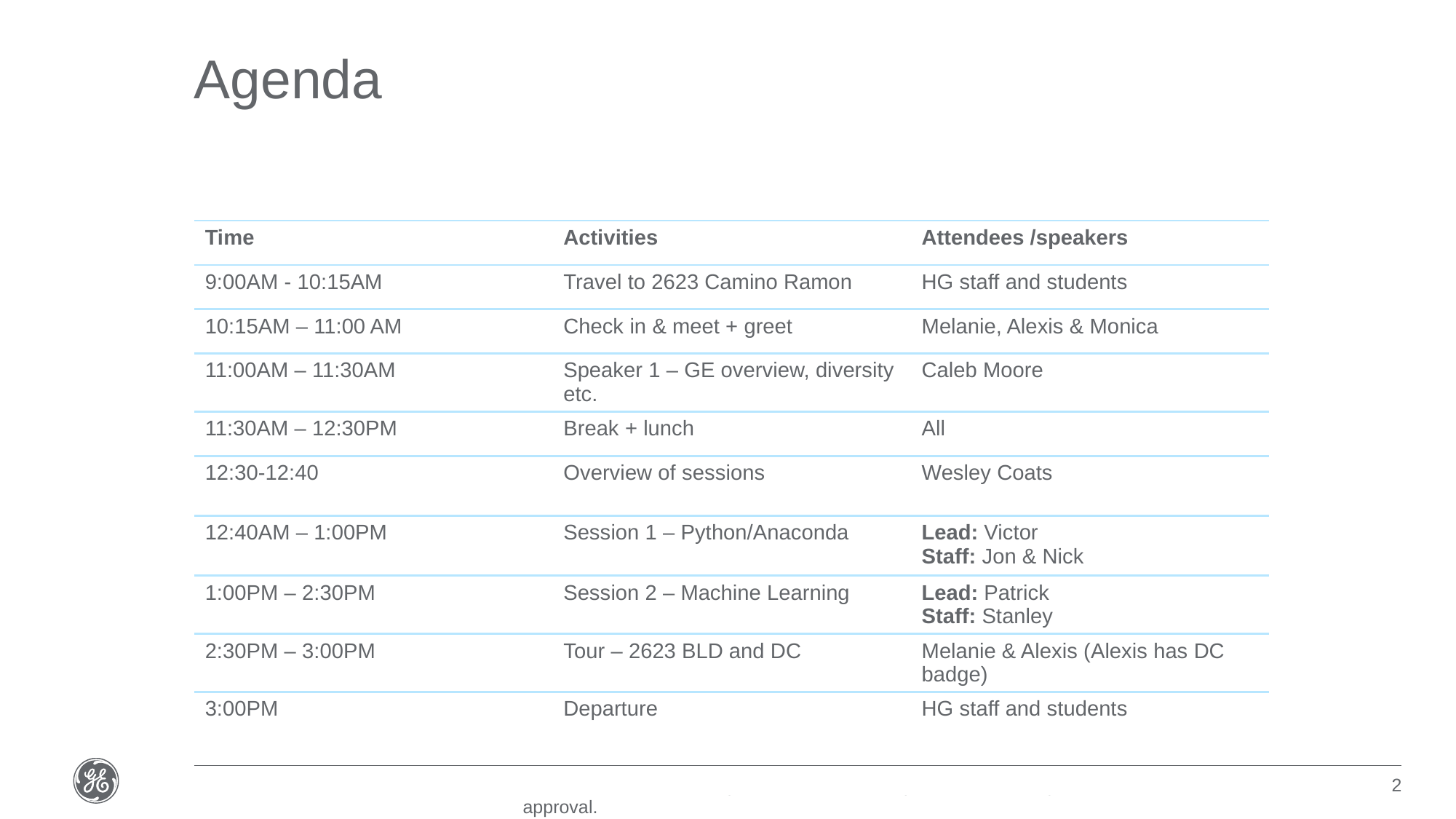

# Agenda
| Time | Activities | Attendees /speakers |
| --- | --- | --- |
| 9:00AM - 10:15AM | Travel to 2623 Camino Ramon | HG staff and students |
| 10:15AM – 11:00 AM | Check in & meet + greet | Melanie, Alexis & Monica |
| 11:00AM – 11:30AM | Speaker 1 – GE overview, diversity etc. | Caleb Moore |
| 11:30AM – 12:30PM | Break + lunch | All |
| 12:30-12:40 | Overview of sessions | Wesley Coats |
| 12:40AM – 1:00PM | Session 1 – Python/Anaconda | Lead: Victor Staff: Jon & Nick |
| 1:00PM – 2:30PM | Session 2 – Machine Learning | Lead: Patrick Staff: Stanley |
| 2:30PM – 3:00PM | Tour – 2623 BLD and DC | Melanie & Alexis (Alexis has DC badge) |
| 3:00PM | Departure | HG staff and students |

2